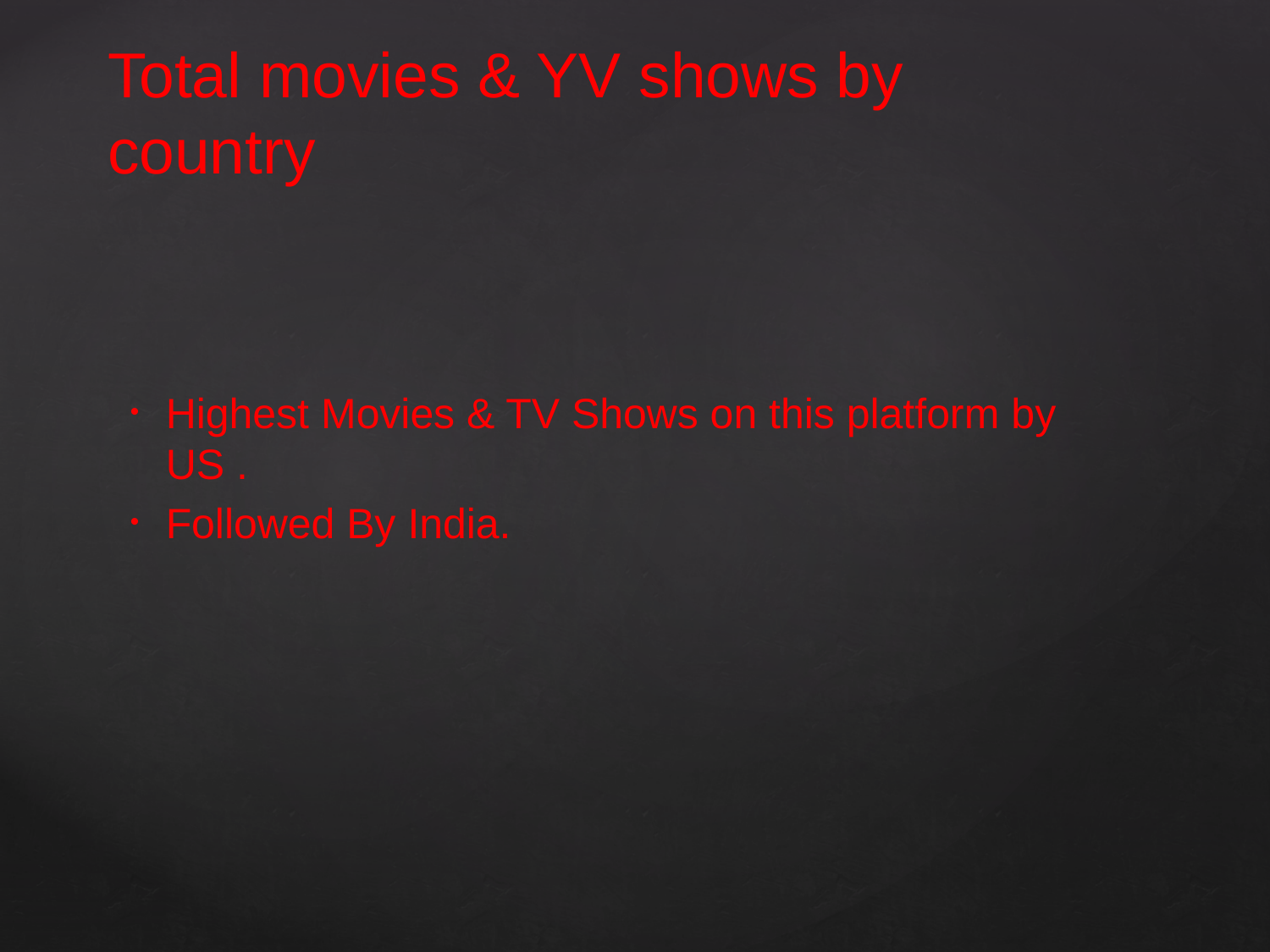

# Total movies & YV shows by country
Highest Movies & TV Shows on this platform by US .
Followed By India.